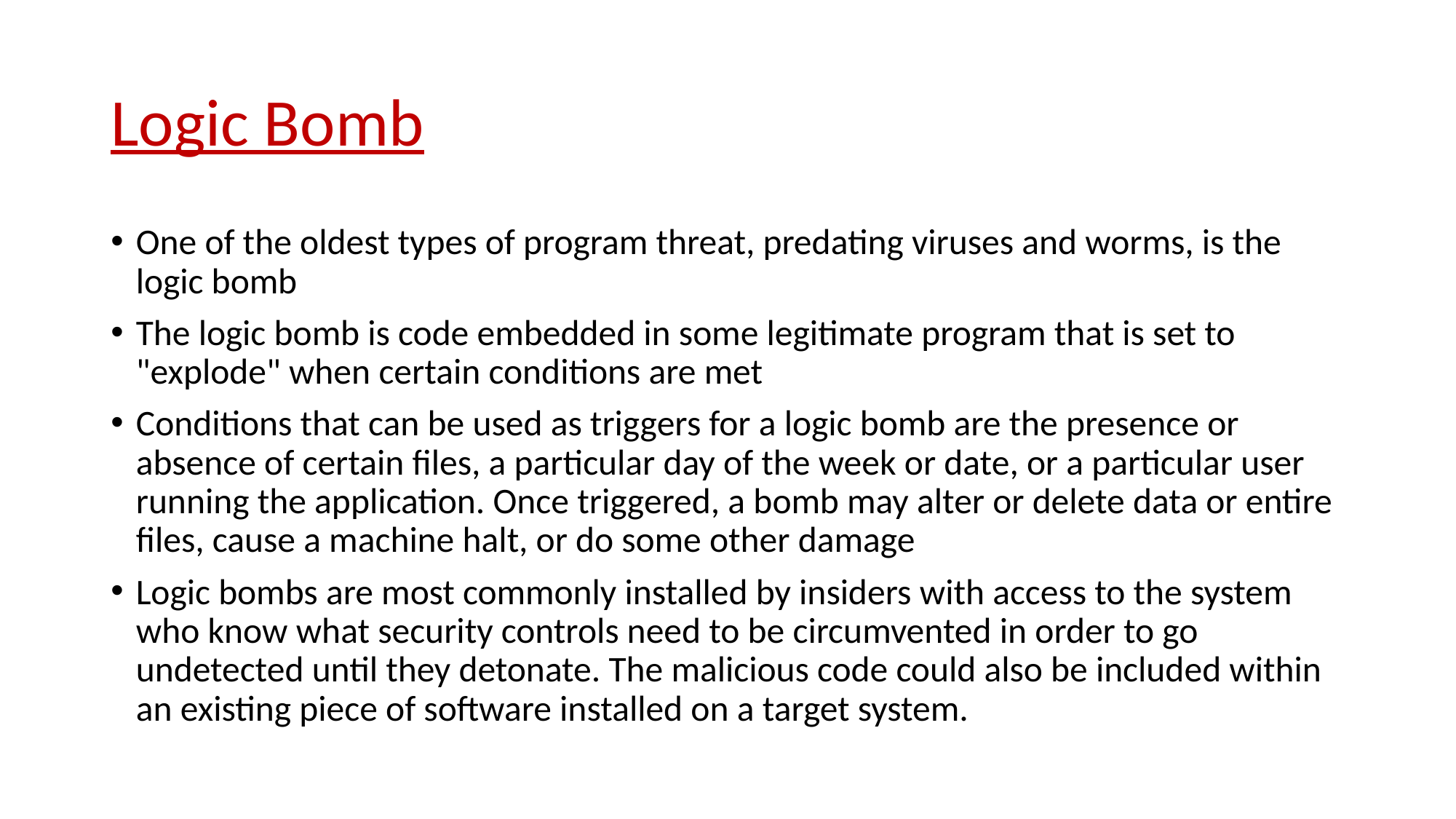

# Logic Bomb
One of the oldest types of program threat, predating viruses and worms, is the logic bomb
The logic bomb is code embedded in some legitimate program that is set to "explode" when certain conditions are met
Conditions that can be used as triggers for a logic bomb are the presence or absence of certain files, a particular day of the week or date, or a particular user running the application. Once triggered, a bomb may alter or delete data or entire files, cause a machine halt, or do some other damage
Logic bombs are most commonly installed by insiders with access to the system who know what security controls need to be circumvented in order to go undetected until they detonate. The malicious code could also be included within an existing piece of software installed on a target system.